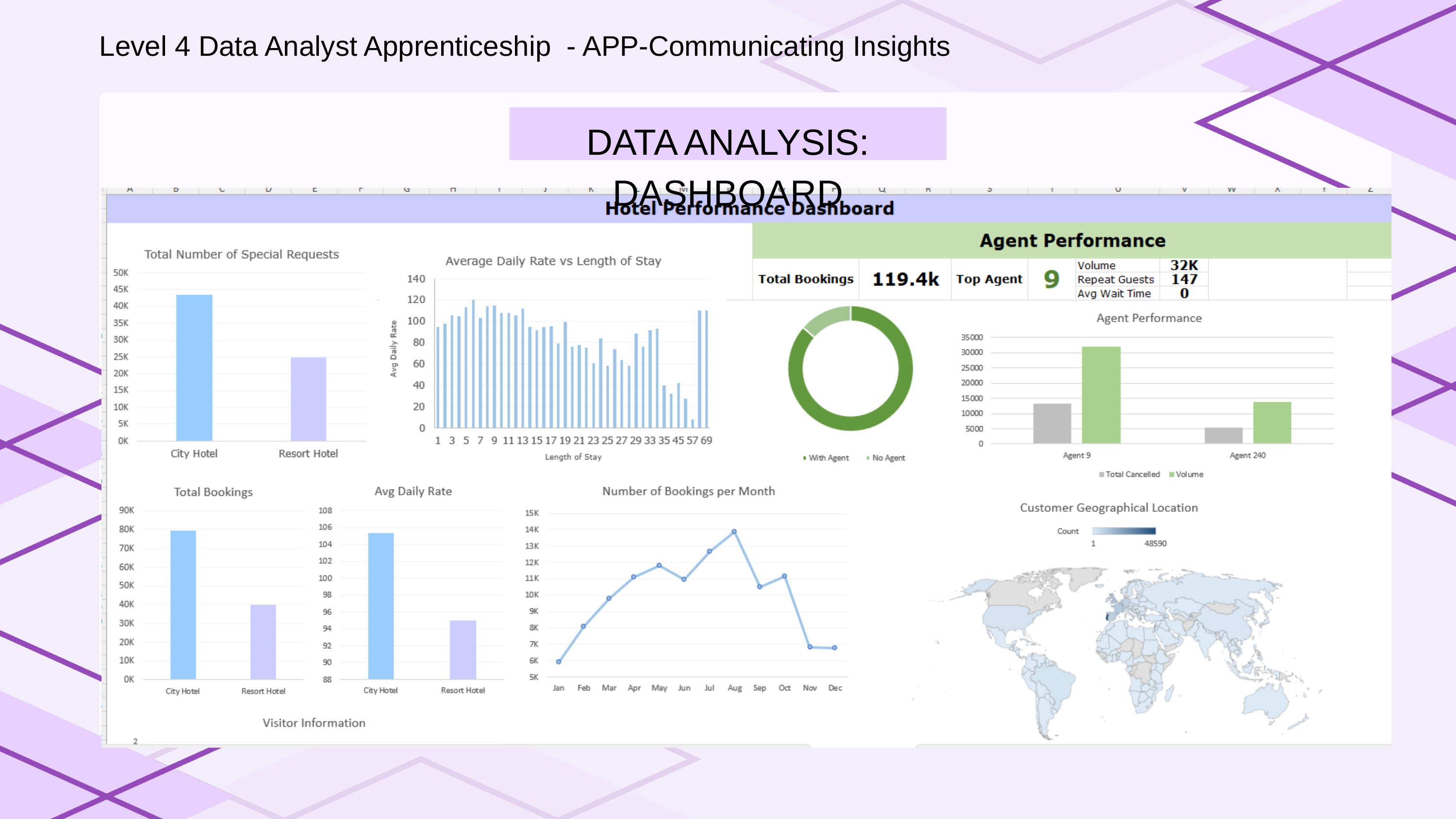

Level 4 Data Analyst Apprenticeship  - APP-Communicating Insights

DATA ANALYSIS: DASHBOARD